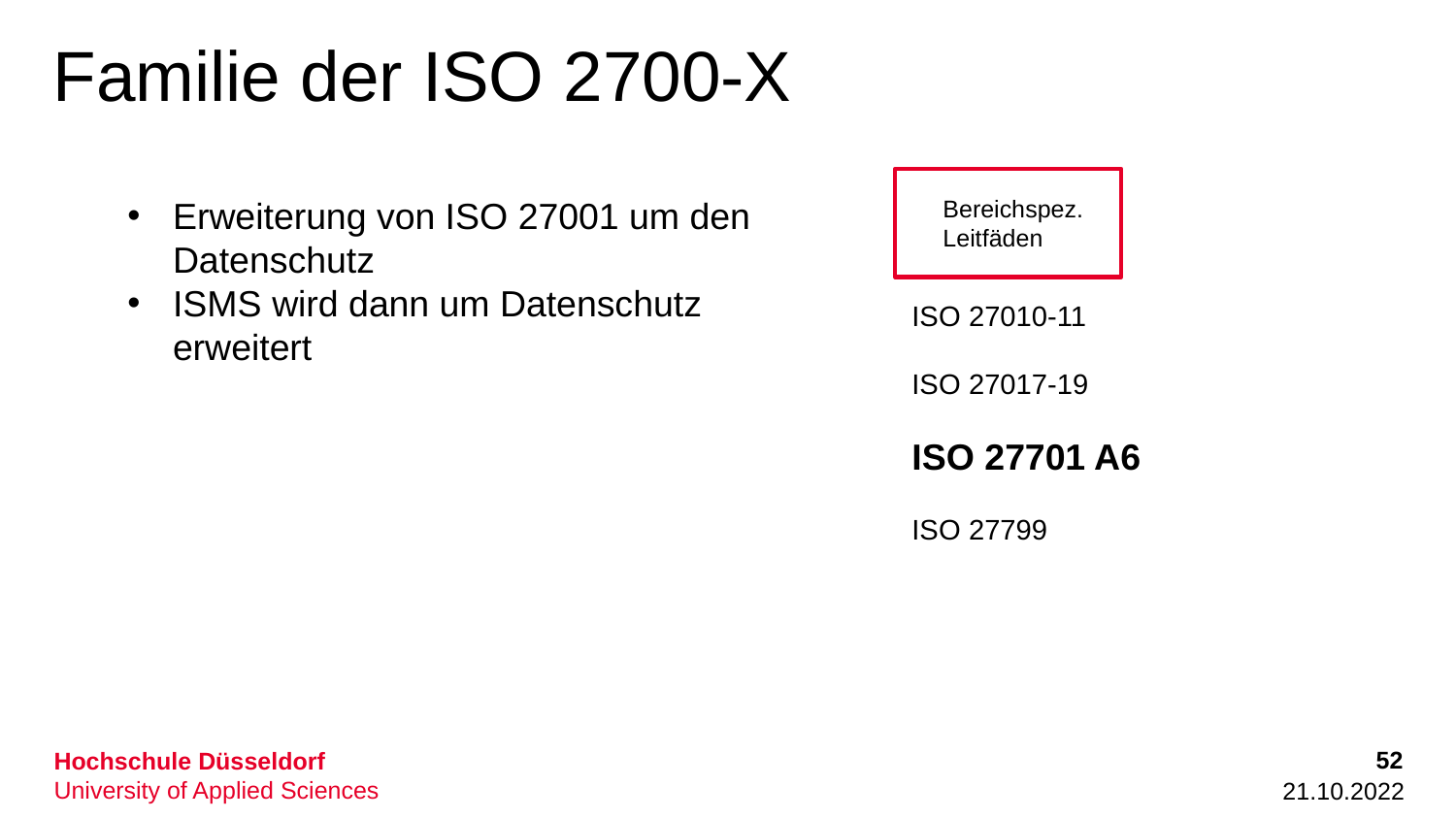

# Familie der ISO 2700-X

Erweiterung von ISO 27001 um den Datenschutz
ISMS wird dann um Datenschutz erweitert
Bereichspez.
Leitfäden
ISO 27010-11

ISO 27017-19

ISO 27701 A6

ISO 27799

52

21.10.2022